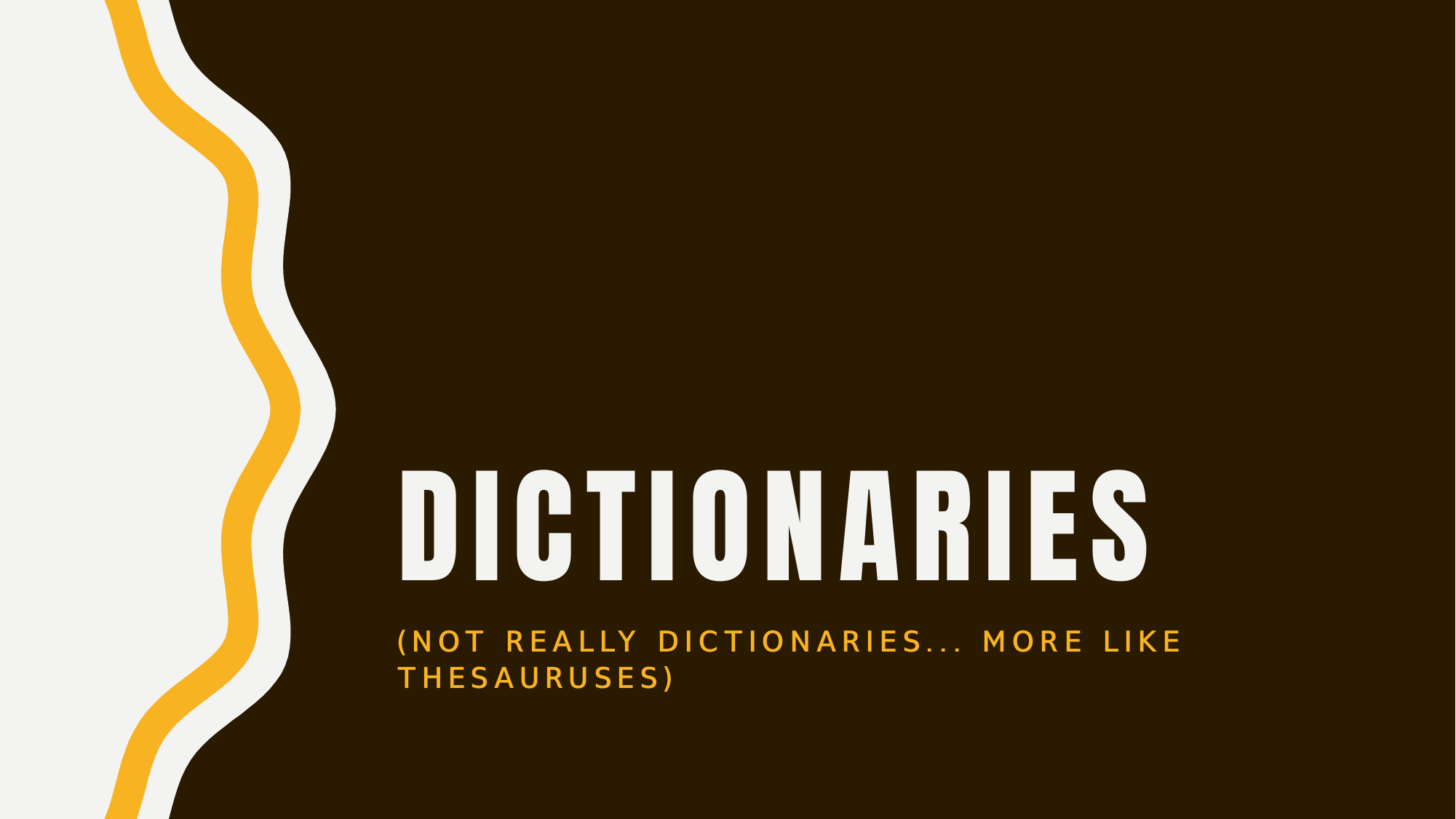

# Dictionaries
(Not really dictionaries... More like thesauruses)